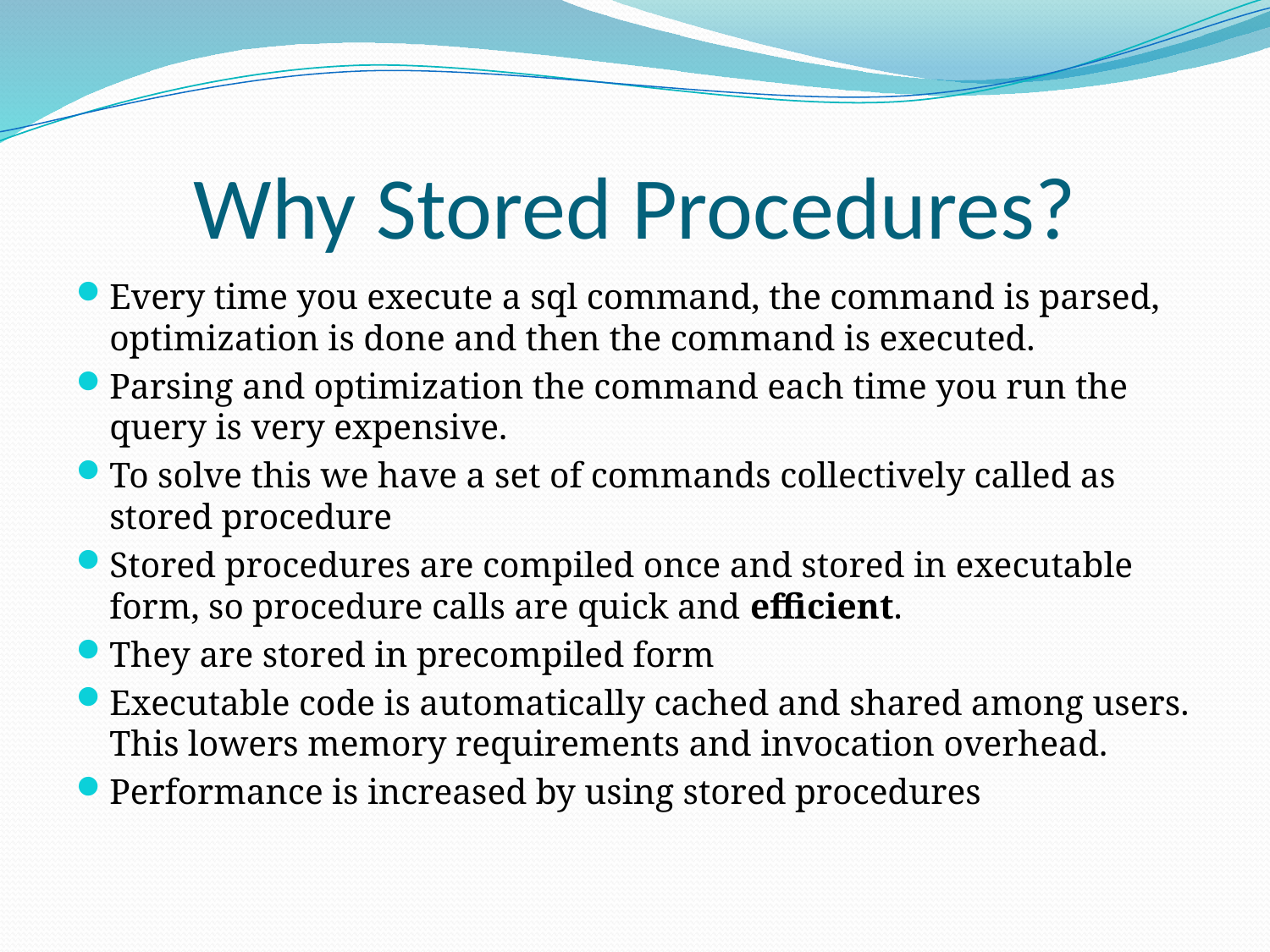

# Why Stored Procedures?
Every time you execute a sql command, the command is parsed, optimization is done and then the command is executed.
Parsing and optimization the command each time you run the query is very expensive.
To solve this we have a set of commands collectively called as stored procedure
Stored procedures are compiled once and stored in executable form, so procedure calls are quick and efficient.
They are stored in precompiled form
Executable code is automatically cached and shared among users. This lowers memory requirements and invocation overhead.
Performance is increased by using stored procedures